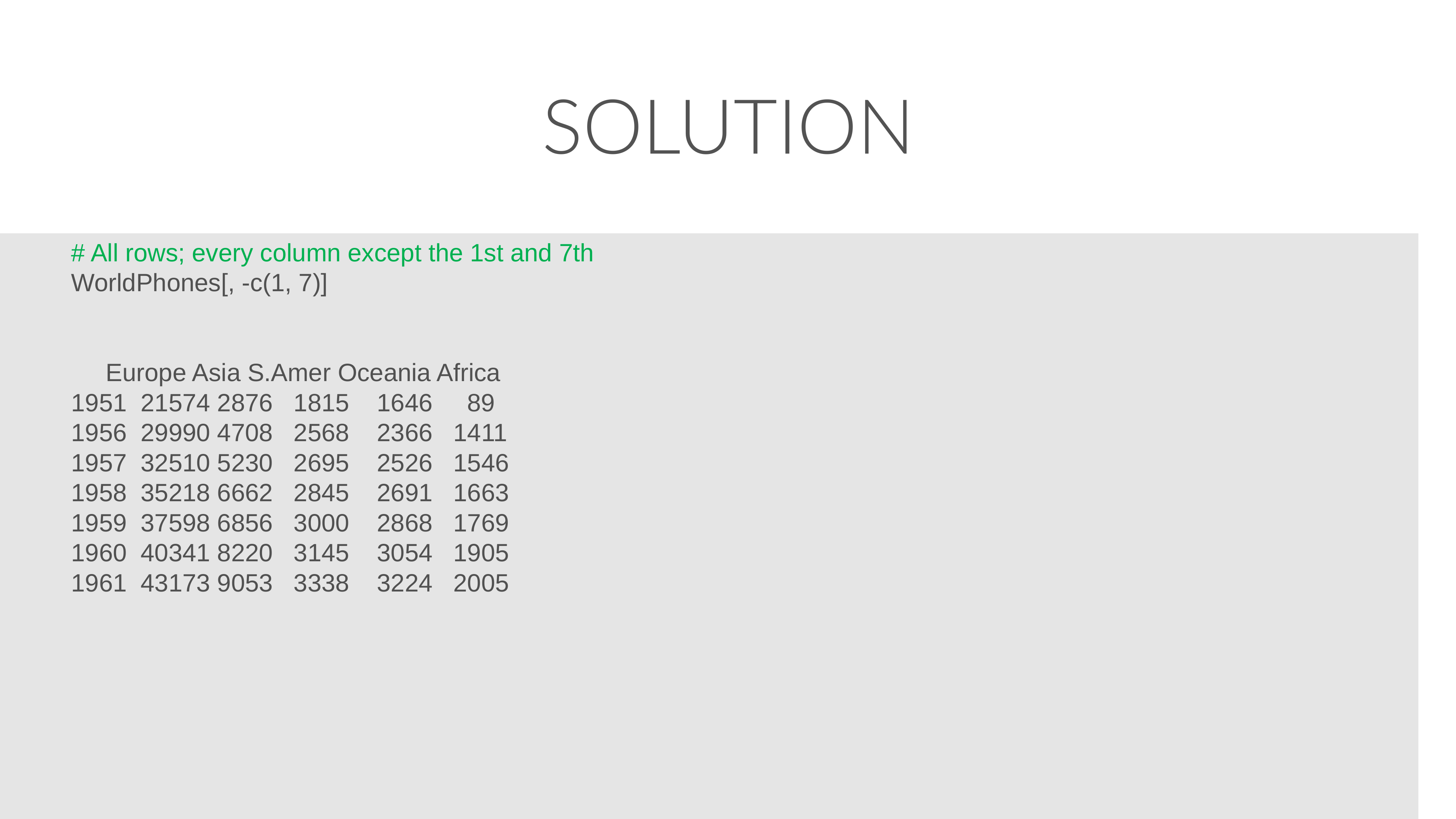

# Solution
# All rows; every column except the 1st and 7th
WorldPhones[, -c(1, 7)]

     Europe Asia S.Amer Oceania Africa
1951  21574 2876   1815    1646     89
1956  29990 4708   2568    2366   1411
1957  32510 5230   2695    2526   1546
1958  35218 6662   2845    2691   1663
1959  37598 6856   3000    2868   1769
1960  40341 8220   3145    3054   1905
1961  43173 9053   3338    3224   2005